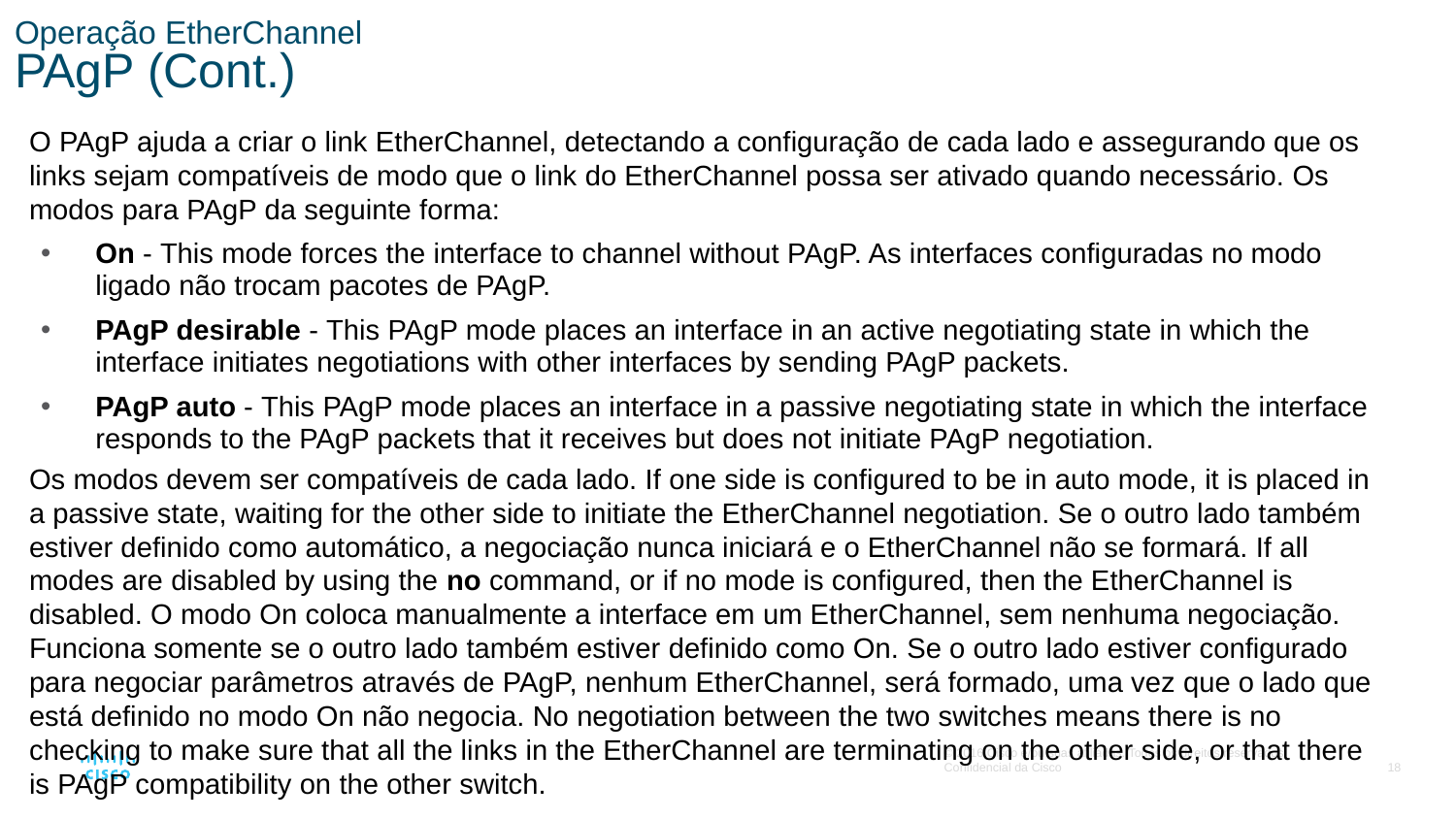

# Operação EtherChannel PAgP (Cont.)
O PAgP ajuda a criar o link EtherChannel, detectando a configuração de cada lado e assegurando que os links sejam compatíveis de modo que o link do EtherChannel possa ser ativado quando necessário. Os modos para PAgP da seguinte forma:
On - This mode forces the interface to channel without PAgP. As interfaces configuradas no modo ligado não trocam pacotes de PAgP.
PAgP desirable - This PAgP mode places an interface in an active negotiating state in which the interface initiates negotiations with other interfaces by sending PAgP packets.
PAgP auto - This PAgP mode places an interface in a passive negotiating state in which the interface responds to the PAgP packets that it receives but does not initiate PAgP negotiation.
Os modos devem ser compatíveis de cada lado. If one side is configured to be in auto mode, it is placed in a passive state, waiting for the other side to initiate the EtherChannel negotiation. Se o outro lado também estiver definido como automático, a negociação nunca iniciará e o EtherChannel não se formará. If all modes are disabled by using the no command, or if no mode is configured, then the EtherChannel is disabled. O modo On coloca manualmente a interface em um EtherChannel, sem nenhuma negociação. Funciona somente se o outro lado também estiver definido como On. Se o outro lado estiver configurado para negociar parâmetros através de PAgP, nenhum EtherChannel, será formado, uma vez que o lado que está definido no modo On não negocia. No negotiation between the two switches means there is no checking to make sure that all the links in the EtherChannel are terminating on the other side, or that there is PAgP compatibility on the other switch.